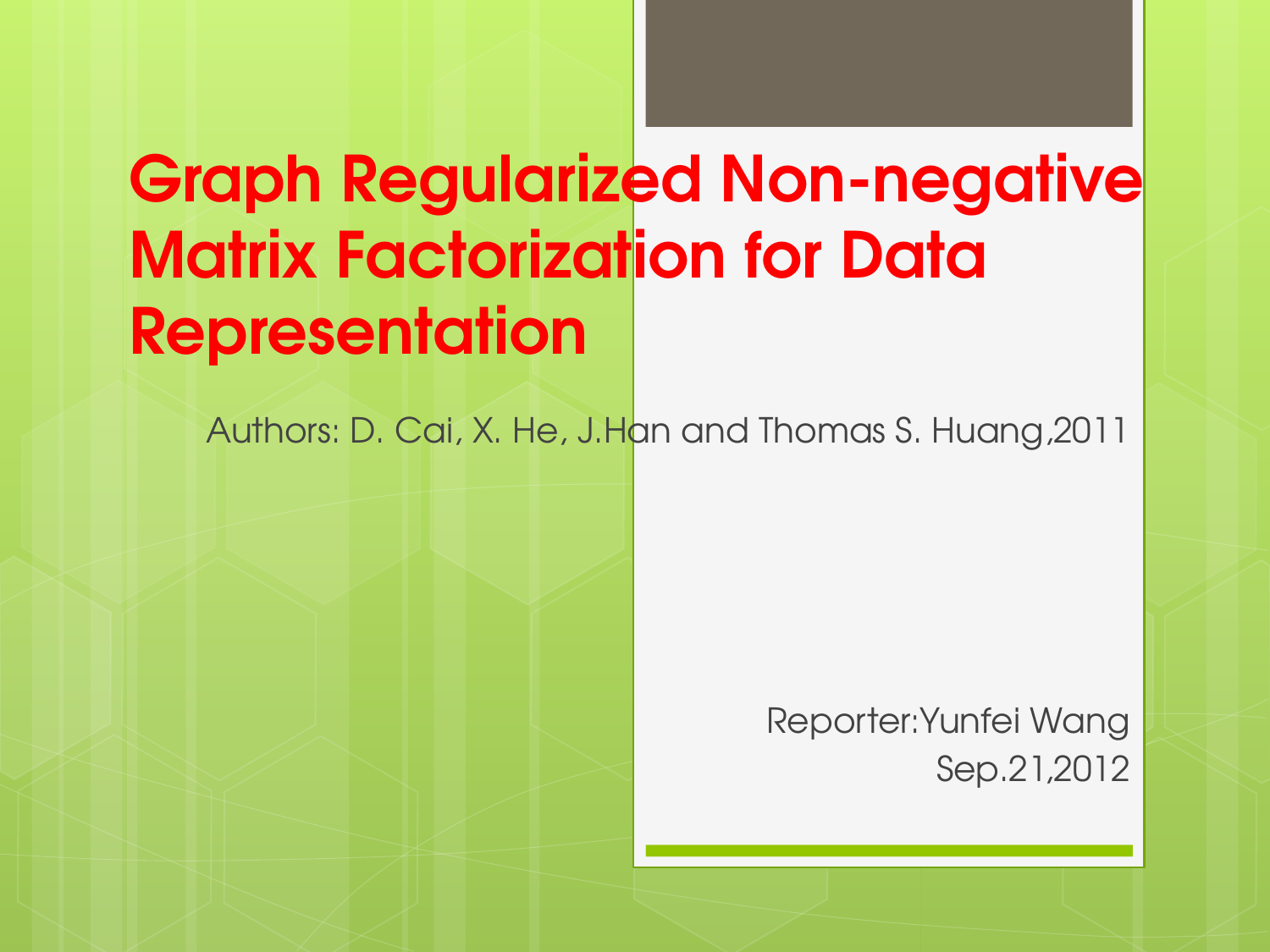

# Graph Regularized Non-negative Matrix Factorization for Data Representation
Authors: D. Cai, X. He, J.Han and Thomas S. Huang,2011

Reporter:Yunfei Wang
Sep.21,2012